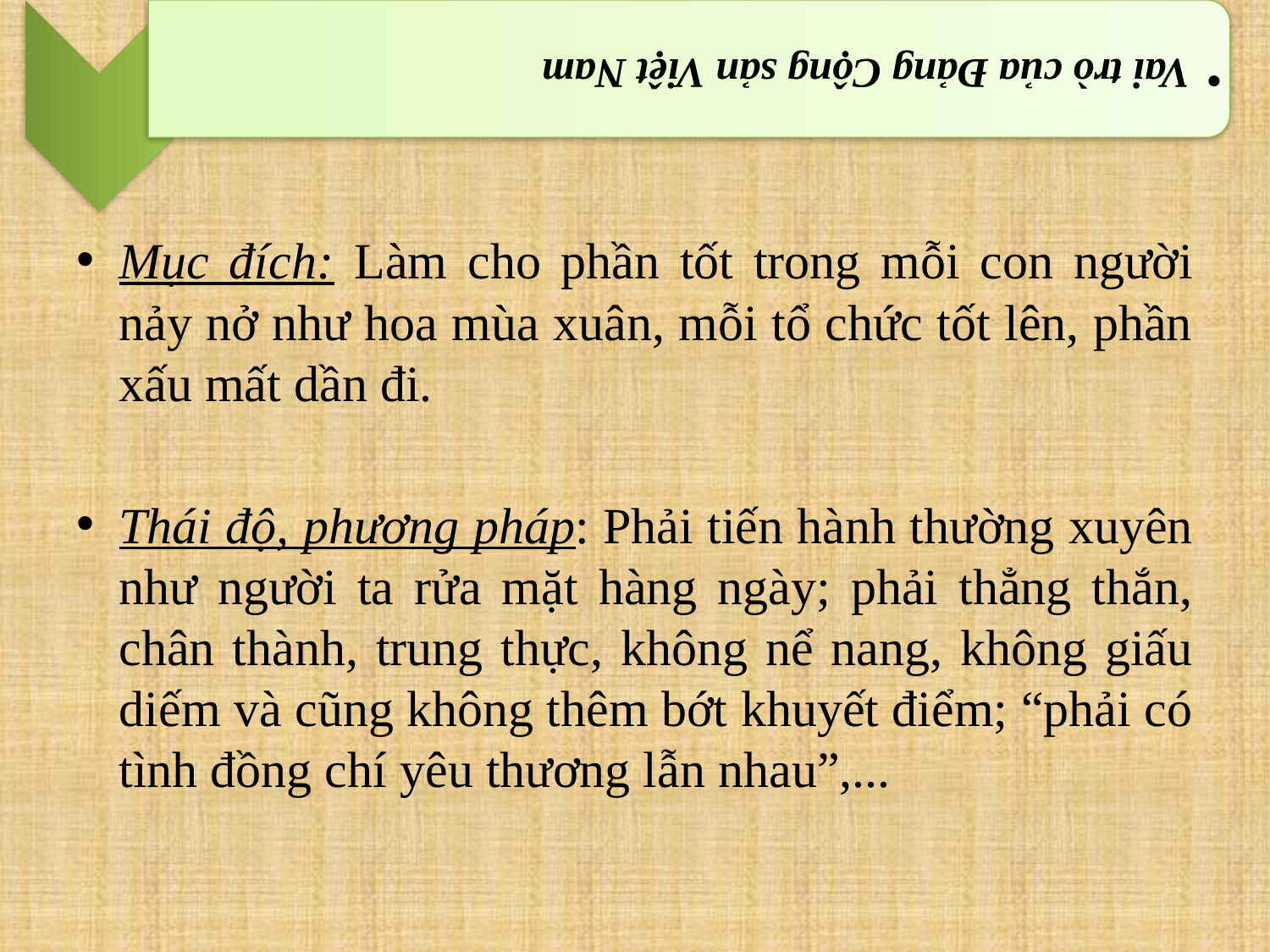

Vai trò của Đảng Cộng sản Việt Nam
#
Mục đích: Làm cho phần tốt trong mỗi con người nảy nở như hoa mùa xuân, mỗi tổ chức tốt lên, phần xấu mất dần đi.

Thái độ, phương pháp: Phải tiến hành thường xuyên như người ta rửa mặt hàng ngày; phải thẳng thắn, chân thành, trung thực, không nể nang, không giấu diếm và cũng không thêm bớt khuyết điểm; “phải có tình đồng chí yêu thương lẫn nhau”,...